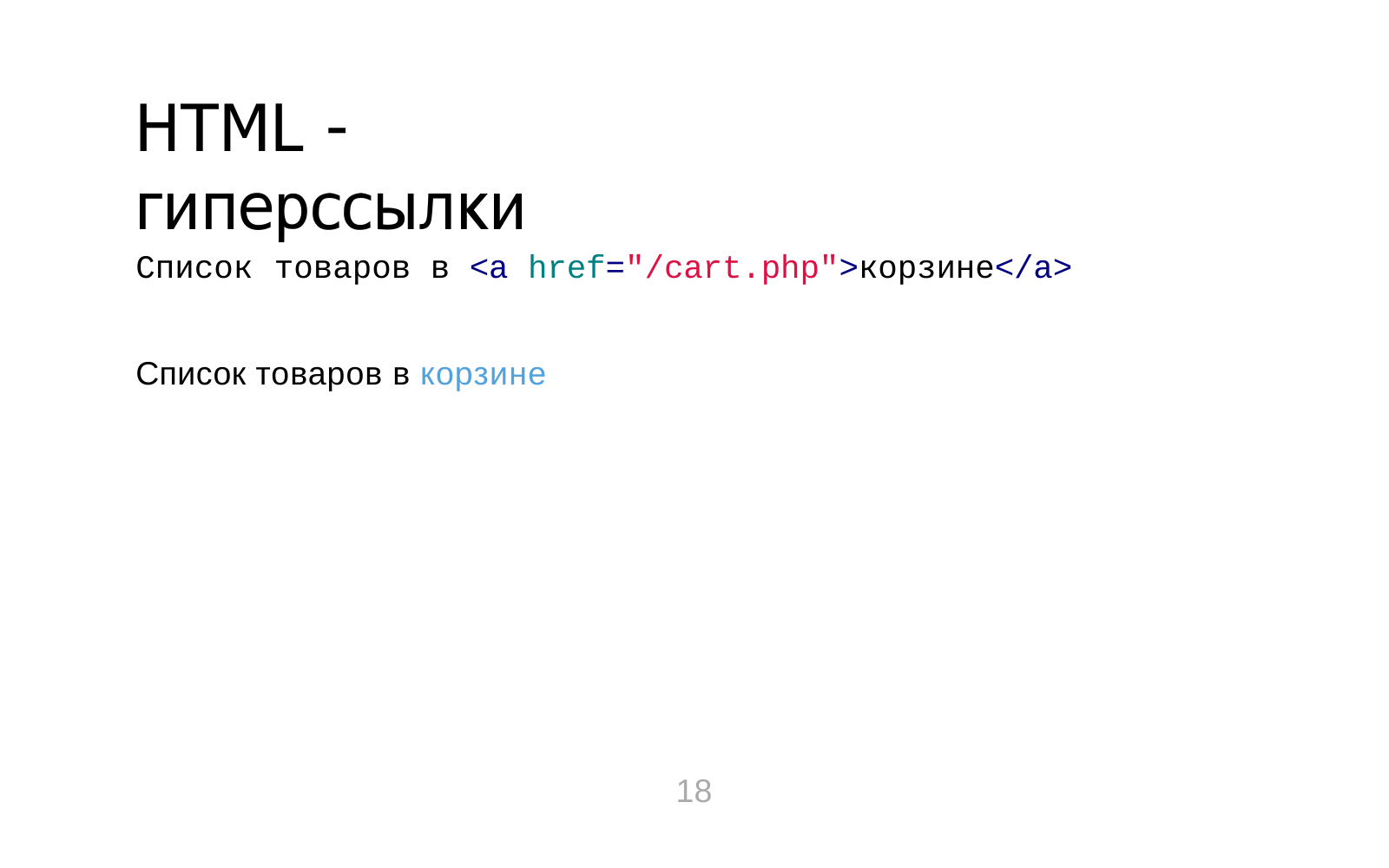

# HTML - гиперссылки
Список	товаров	в <a href="/cart.php">корзине</a>

Список товаров в корзине
18